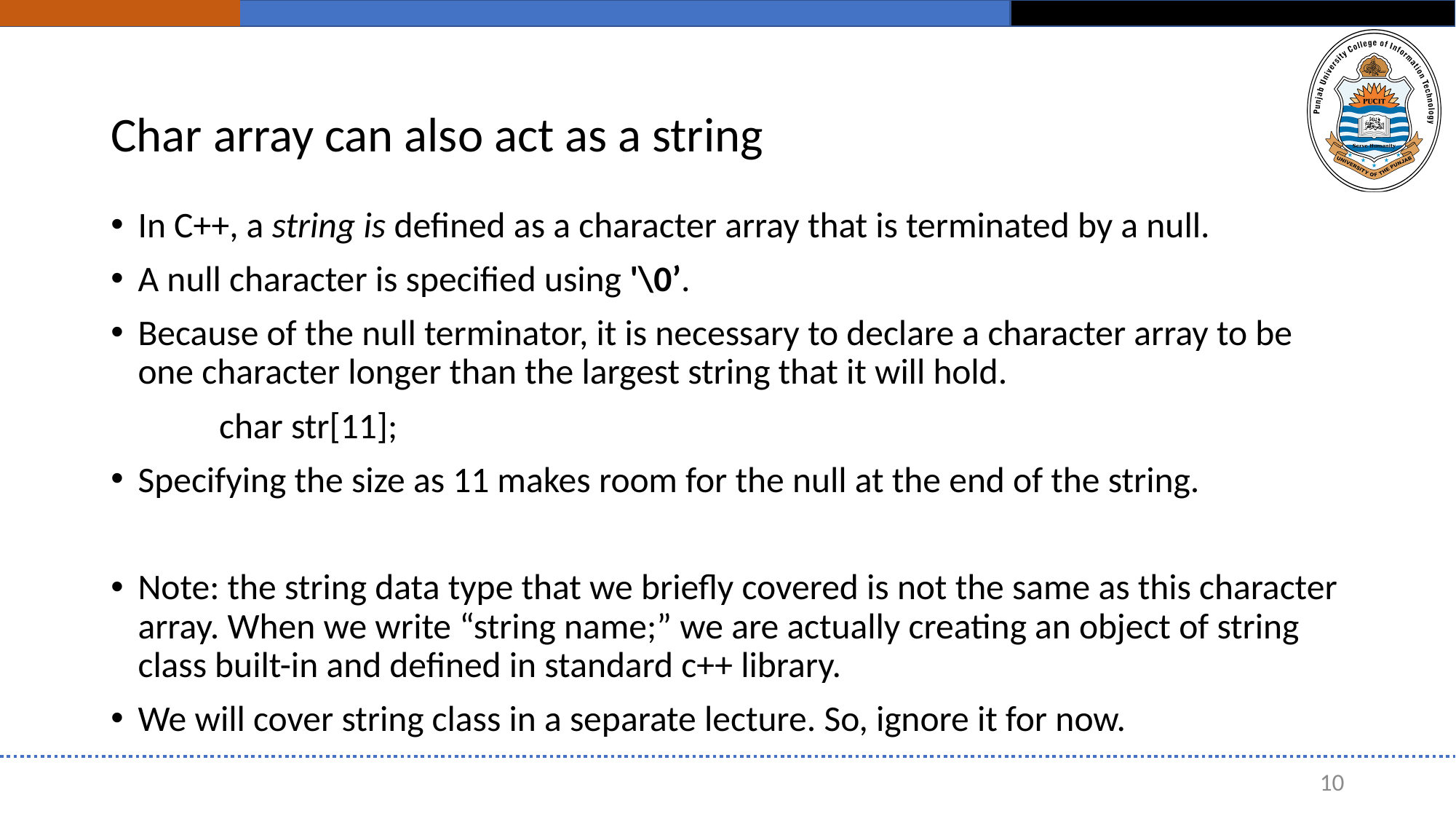

# Char array can also act as a string
In C++, a string is defined as a character array that is terminated by a null.
A null character is specified using '\0’.
Because of the null terminator, it is necessary to declare a character array to be one character longer than the largest string that it will hold.
					char str[11];
Specifying the size as 11 makes room for the null at the end of the string.

Note: the string data type that we briefly covered is not the same as this character array. When we write “string name;” we are actually creating an object of string class built-in and defined in standard c++ library.
We will cover string class in a separate lecture. So, ignore it for now.

10